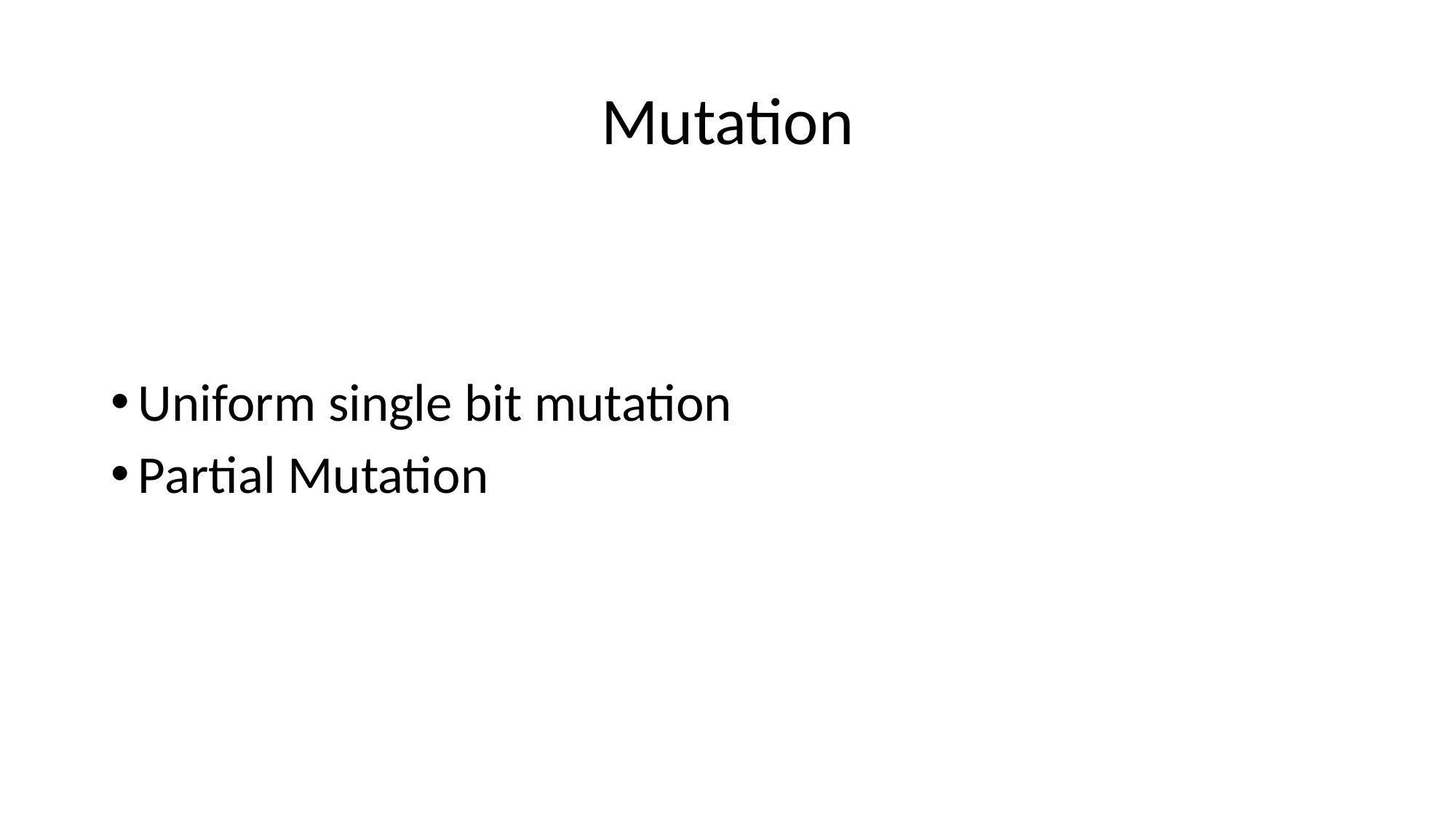

# Mutation

Uniform single bit mutation
Partial Mutation